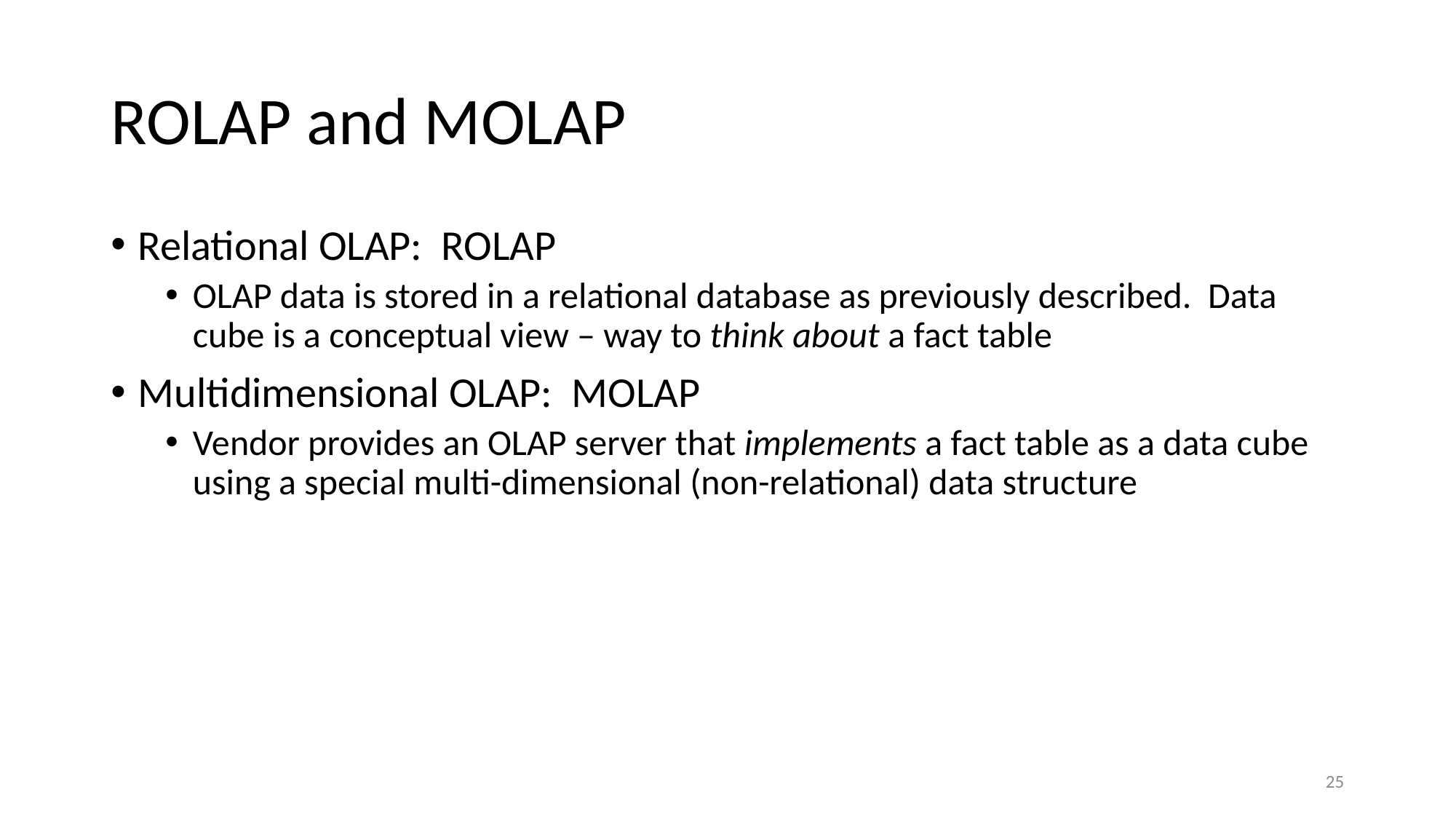

# ROLAP and MOLAP
Relational OLAP:  ROLAP
OLAP data is stored in a relational database as previously described.  Data cube is a conceptual view – way to think about a fact table
Multidimensional OLAP:  MOLAP
Vendor provides an OLAP server that implements a fact table as a data cube using a special multi-dimensional (non-relational) data structure
25